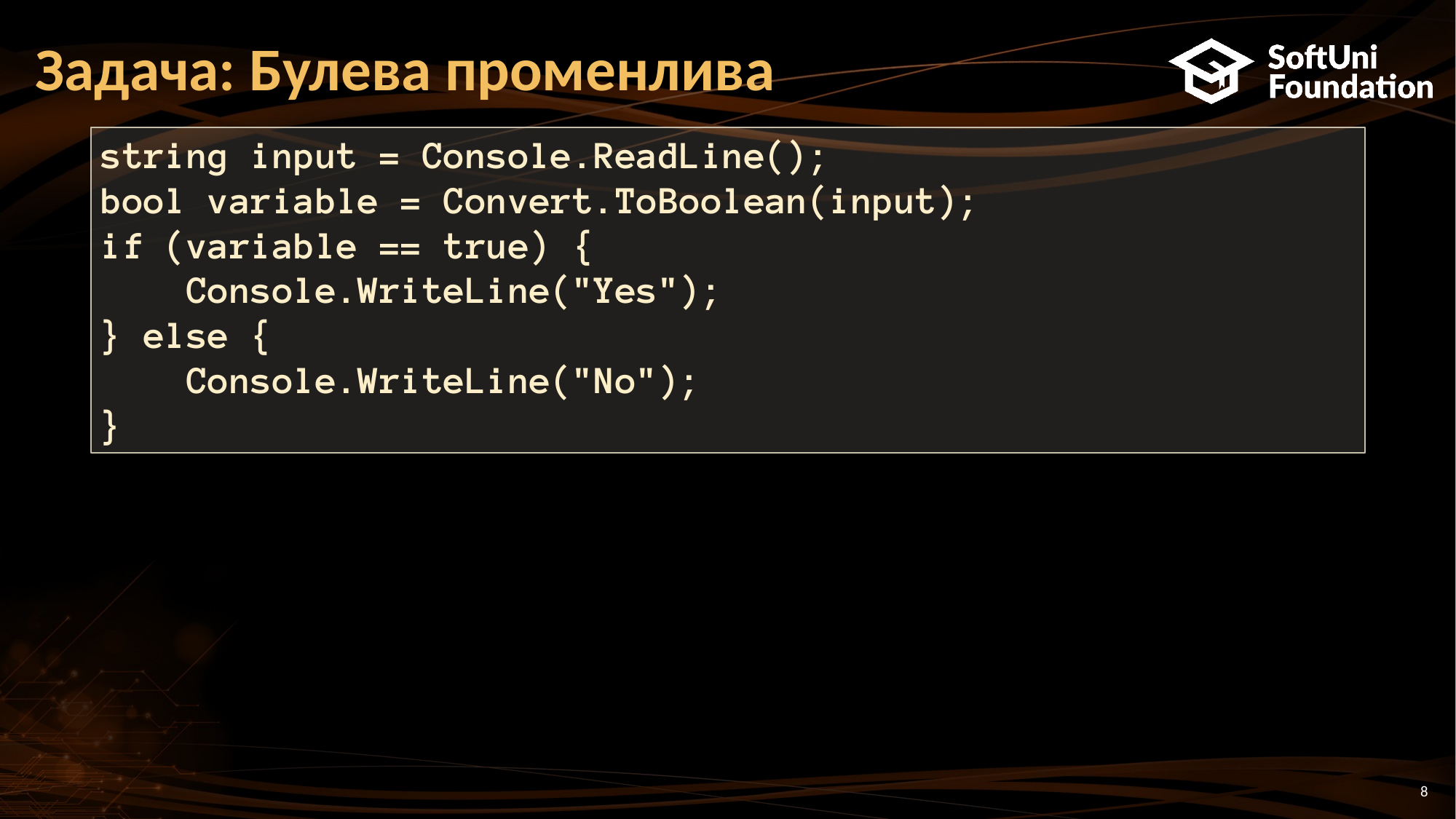

# Задача: Булева променлива
string input = Console.ReadLine();
bool variable = Convert.ToBoolean(input);
if (variable == true) {
    Console.WriteLine("Yes");
} else {
    Console.WriteLine("No");
}
8